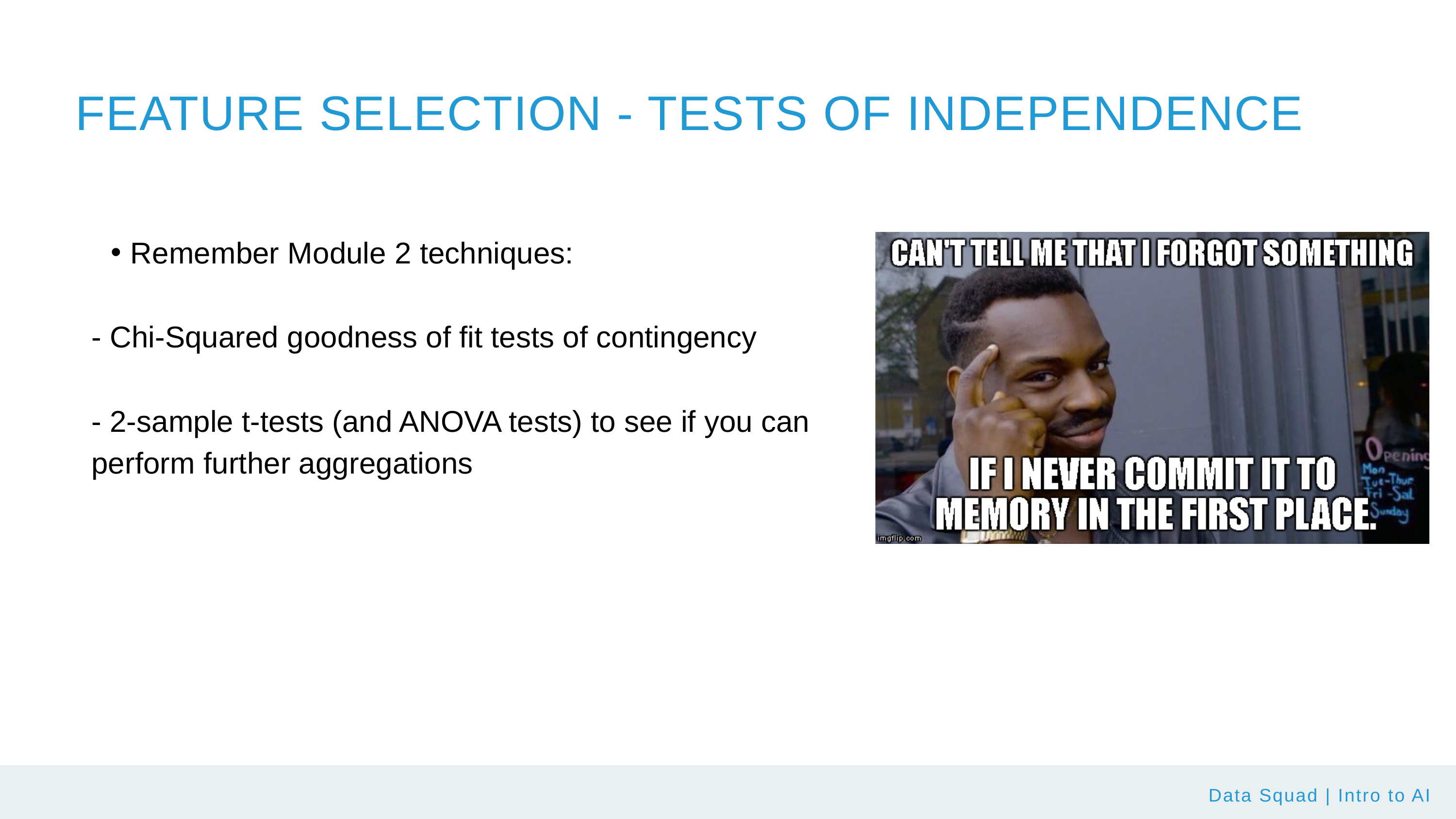

FEATURE SELECTION - TESTS OF INDEPENDENCE
Remember Module 2 techniques:

- Chi-Squared goodness of fit tests of contingency

- 2-sample t-tests (and ANOVA tests) to see if you can perform further aggregations

Data Squad | Intro to AI